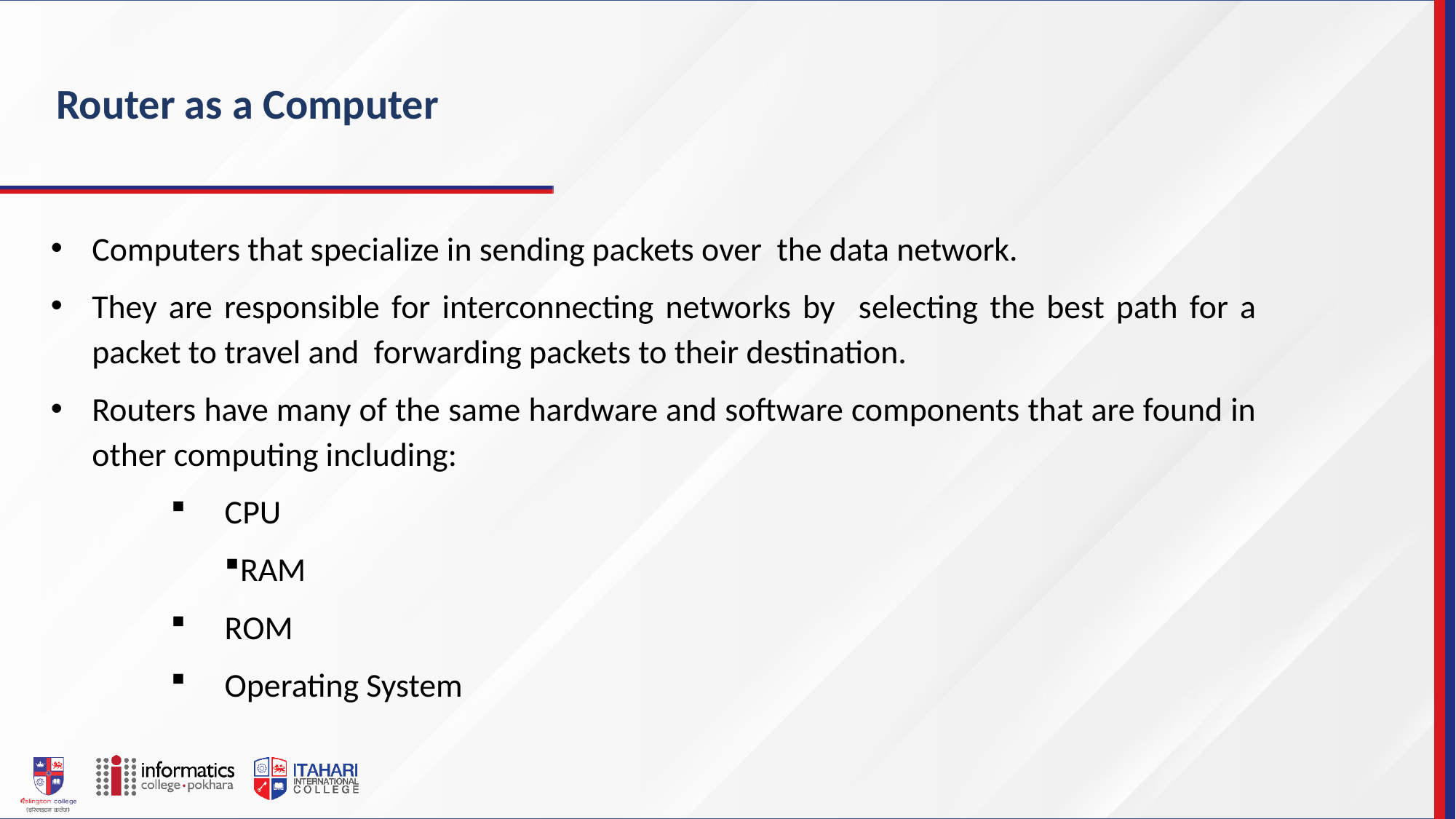

# Router as a Computer
Computers that specialize in sending packets over  the data network.
They are responsible for interconnecting networks by  selecting the best path for a packet to travel and  forwarding packets to their destination.
Routers have many of the same hardware and software components that are found in other computing including:
CPU
RAM
ROM
Operating System